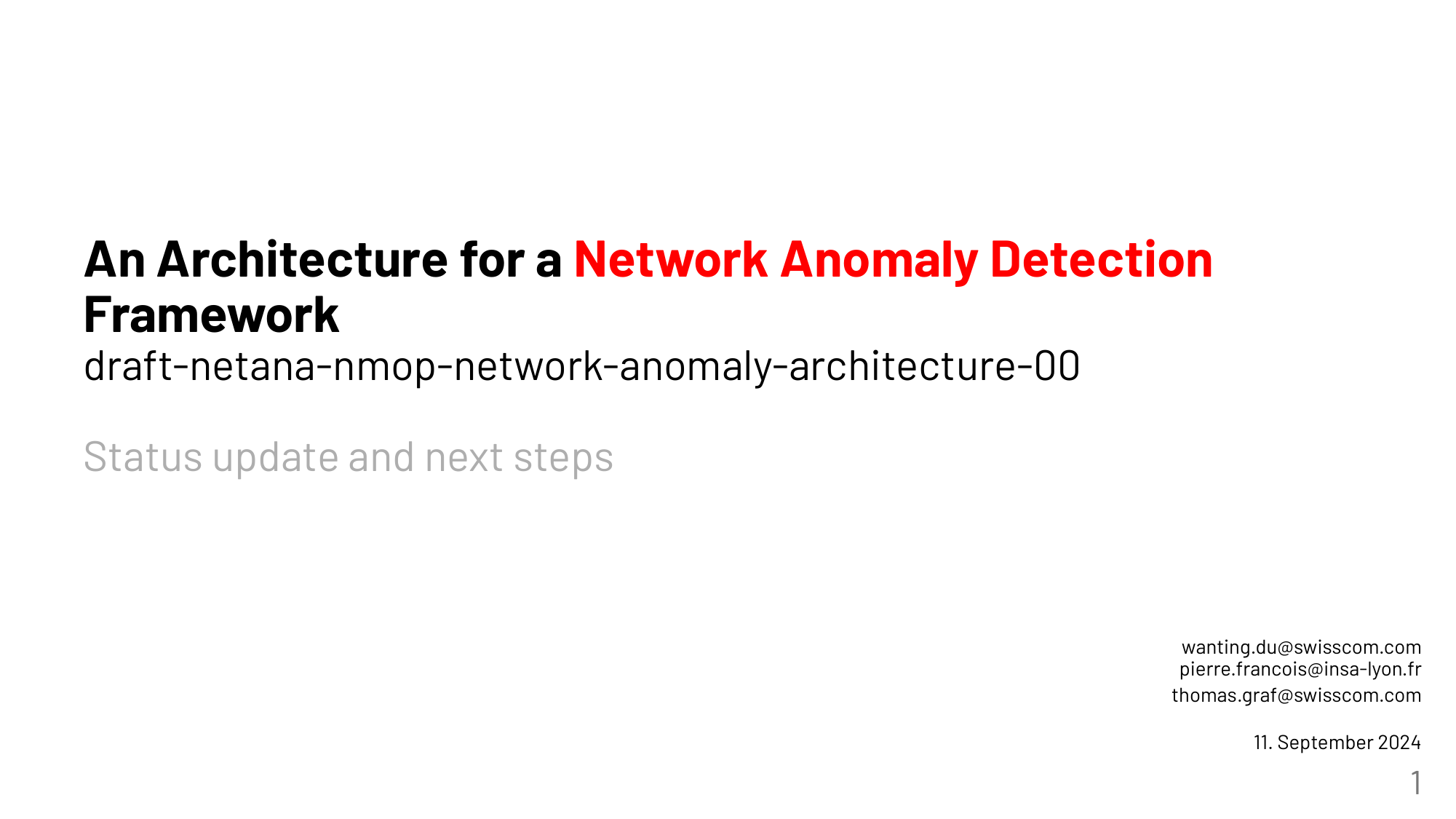

An Architecture for a Network Anomaly Detection Framework
draft-netana-nmop-network-anomaly-architecture-00

Status update and next steps
wanting.du@swisscom.com
pierre.francois@insa-lyon.fr
thomas.graf@swisscom.com
11. September 2024

1